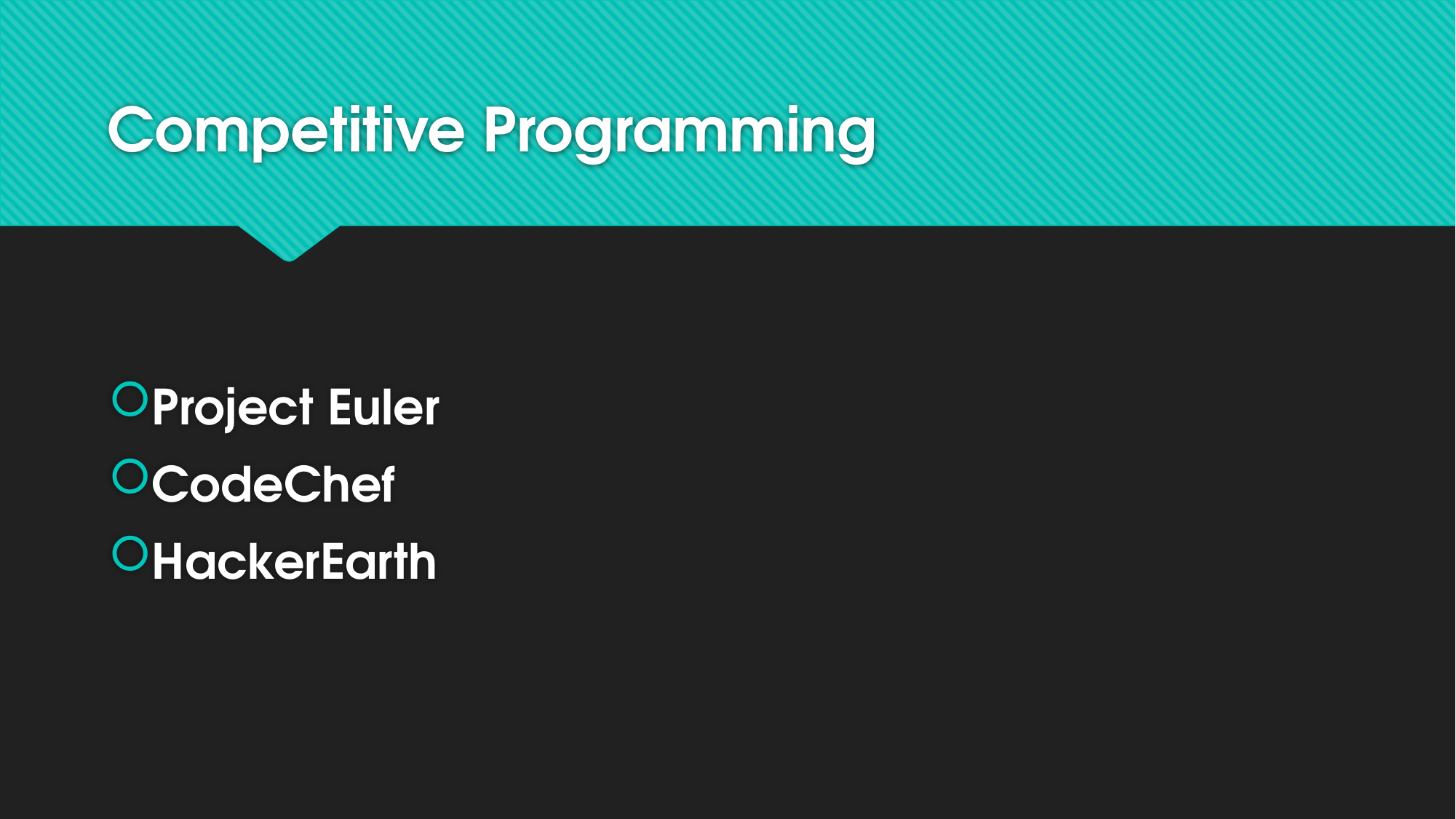

# Competitive Programming
Project Euler
CodeChef
HackerEarth